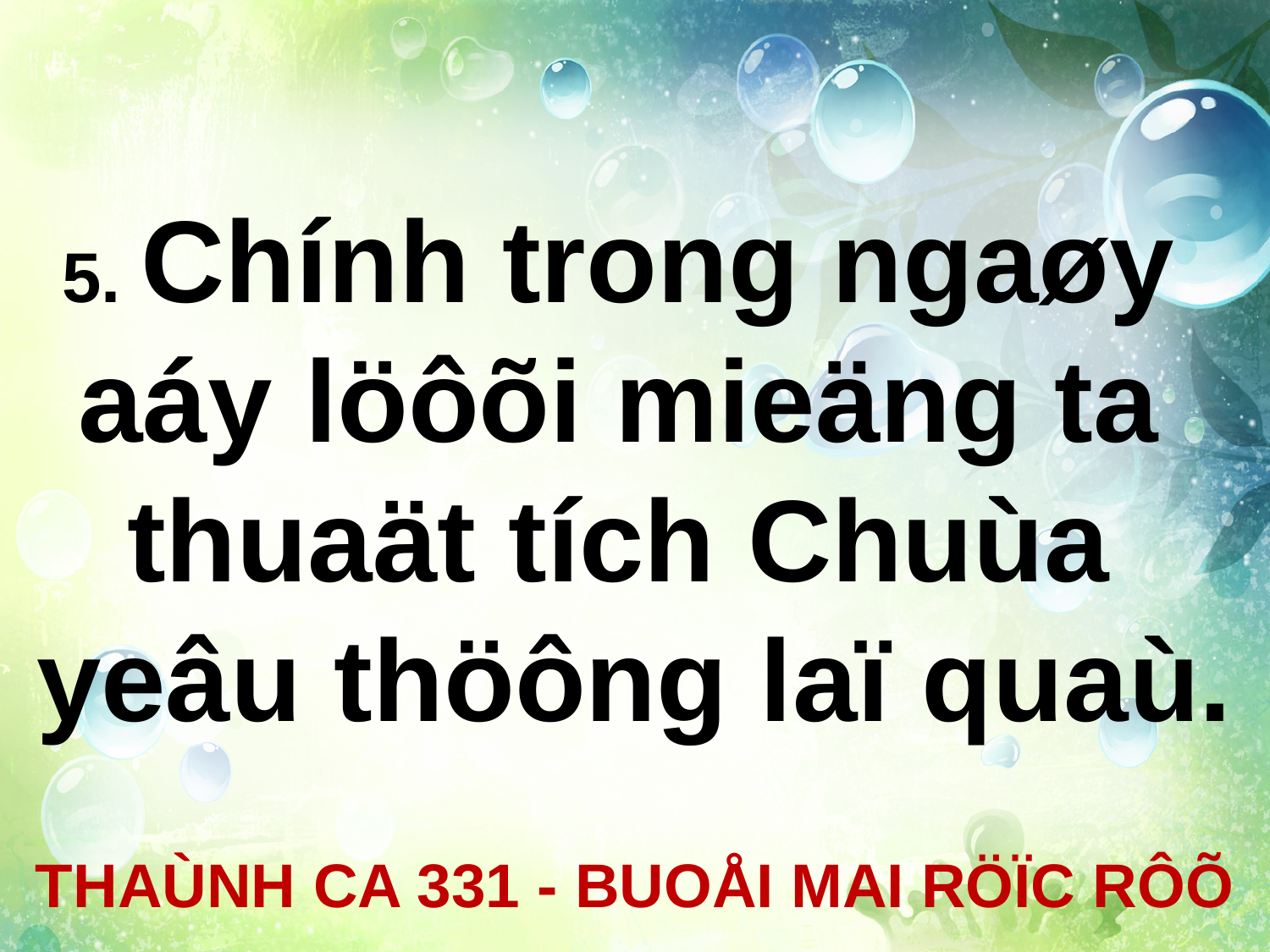

5. Chính trong ngaøy
aáy löôõi mieäng ta
thuaät tích Chuùa
yeâu thöông laï quaù.
THAÙNH CA 331 - BUOÅI MAI RÖÏC RÔÕ